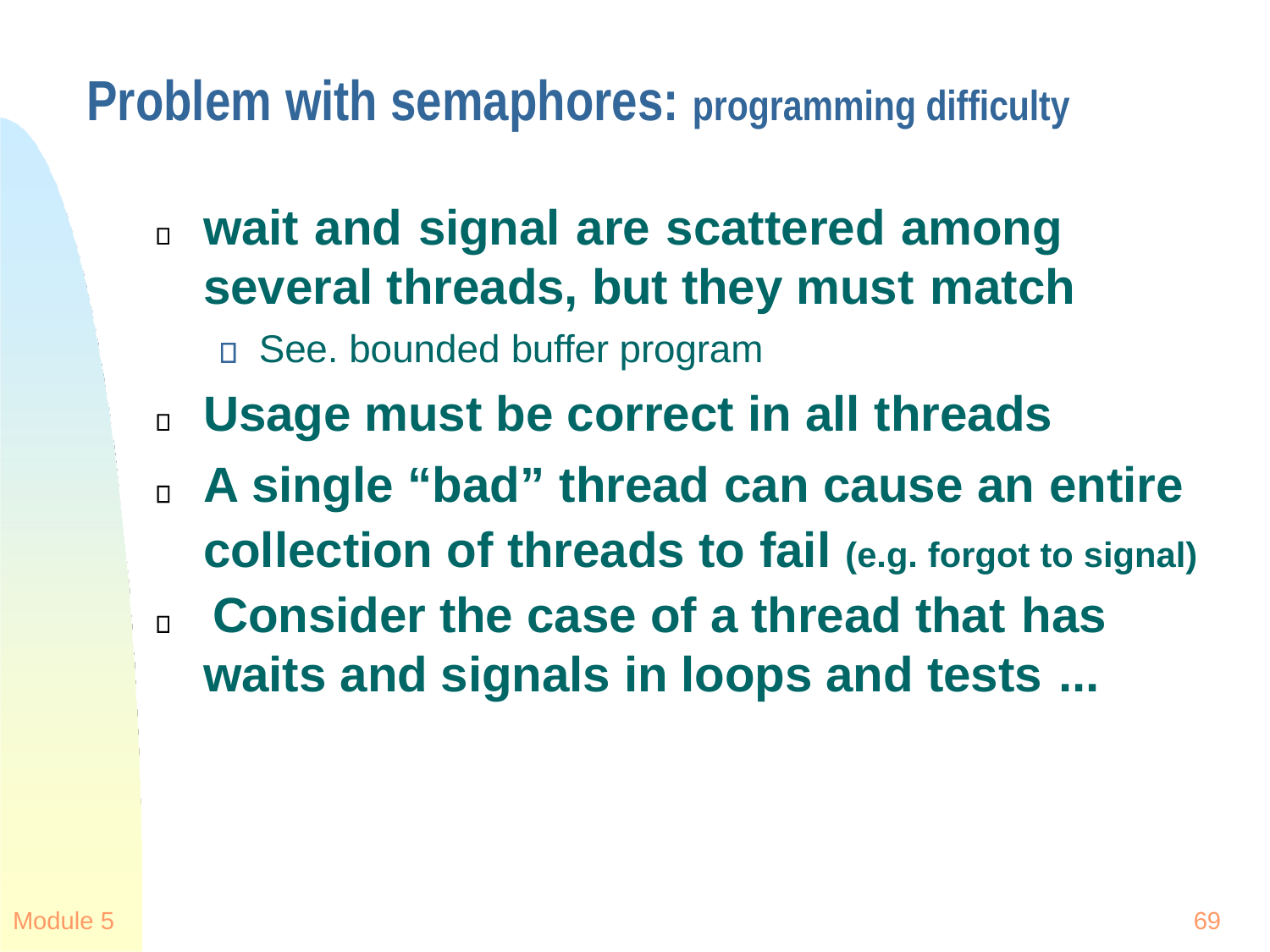

# Problem with semaphores: programming difficulty
wait and signal are scattered among  several threads, but they must match
See. bounded buffer program
Usage must be correct in all threads
A single “bad” thread can cause an entire  collection of threads to fail (e.g. forgot to signal)  Consider the case of a thread that has
waits and signals in loops and tests ...

Module 5
69